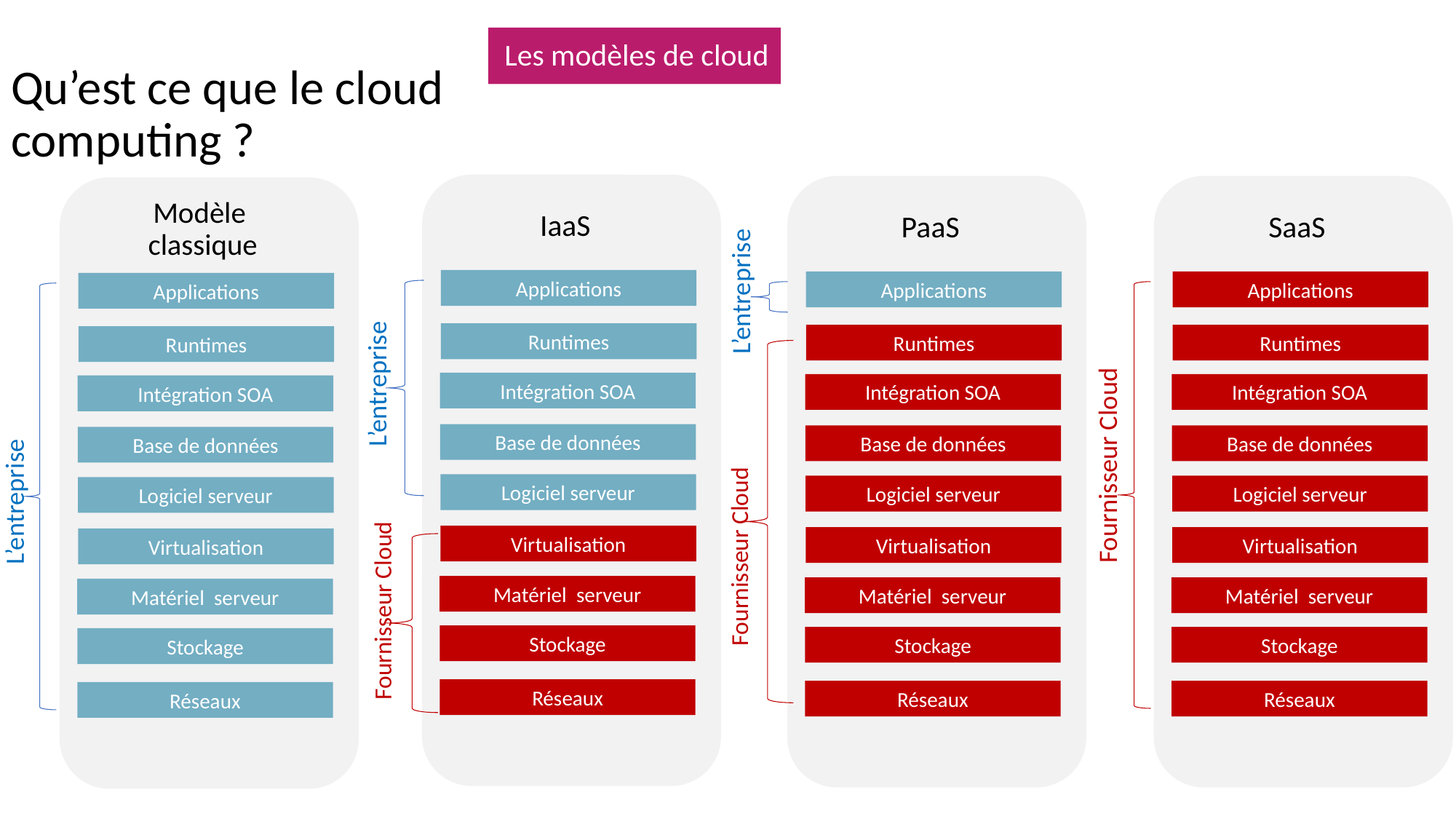

Les modèles de cloud
# Qu’est ce que le cloud computing ?

IaaS
PaaS
SaaS
Modèle
classique
L’entreprise
Applications
Applications
Applications
Applications

Runtimes
Runtimes
Runtimes
Runtimes

L’entreprise
Intégration SOA
Intégration SOA
Intégration SOA
Intégration SOA
Base de données
Base de données
Base de données
Base de données
Fournisseur Cloud
L’entreprise
Logiciel serveur
Logiciel serveur
Logiciel serveur
Logiciel serveur
Fournisseur Cloud
Virtualisation
Virtualisation
Virtualisation
Virtualisation

Matériel  serveur
Matériel  serveur
Matériel  serveur
Matériel  serveur
Fournisseur Cloud
Stockage
Stockage
Stockage
Stockage
Réseaux
Réseaux
Réseaux
Réseaux